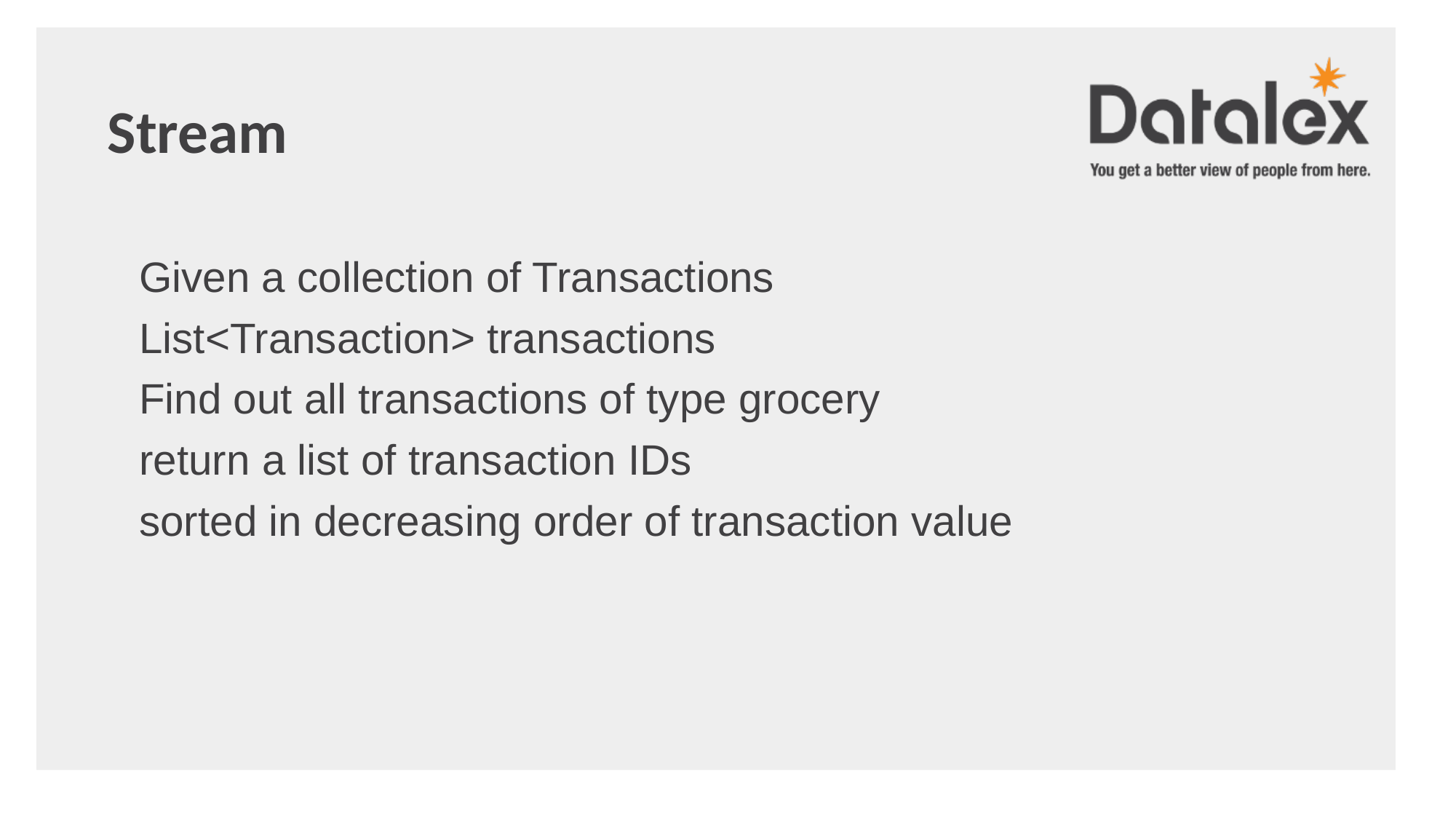

Stream

Given a collection of Transactions
List<Transaction> transactions
Find out all transactions of type grocery
return a list of transaction IDs
sorted in decreasing order of transaction value